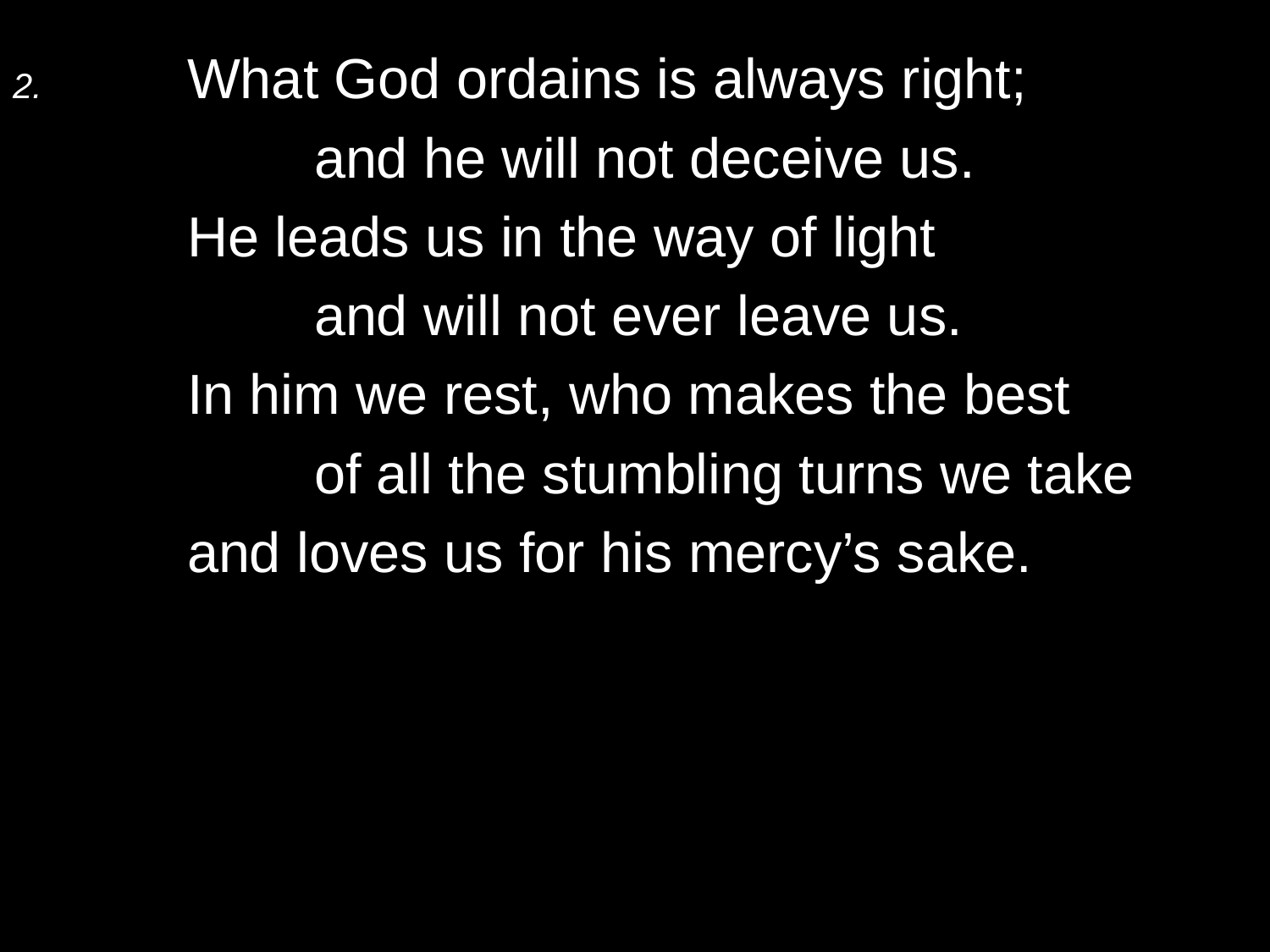

2.	What God ordains is always right;
		and he will not deceive us.
	He leads us in the way of light
		and will not ever leave us.
	In him we rest, who makes the best
		of all the stumbling turns we take
	and loves us for his mercy’s sake.